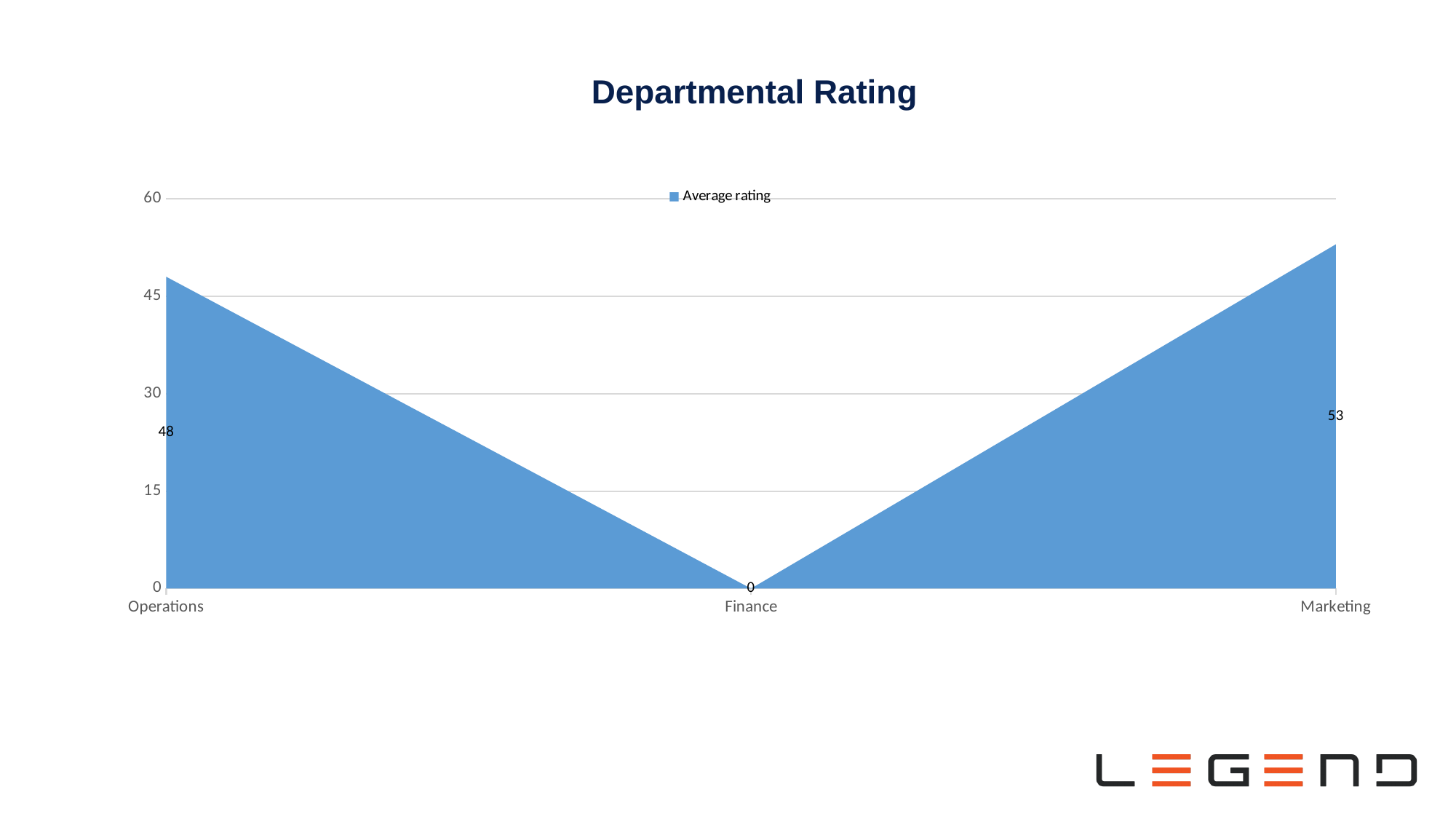

Departmental Rating

### Chart

| Category | Average rating |
|---|---|
| Operations | 48.0 |
| Finance | 0.0 |
| Marketing | 53.0 |